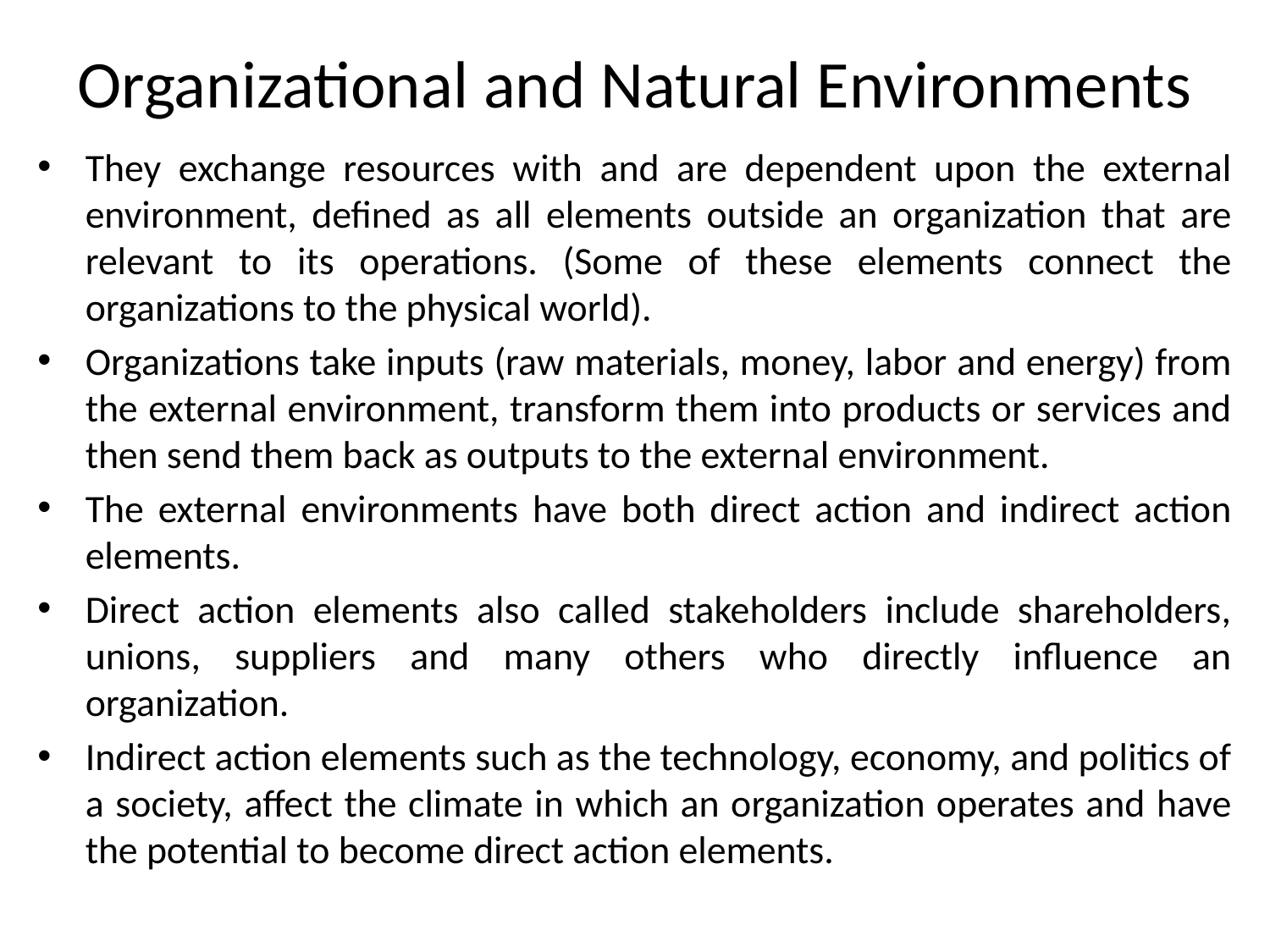

# Organizational and Natural Environments
They exchange resources with and are dependent upon the external environment, defined as all elements outside an organization that are relevant to its operations. (Some of these elements connect the organizations to the physical world).
Organizations take inputs (raw materials, money, labor and energy) from the external environment, transform them into products or services and then send them back as outputs to the external environment.
The external environments have both direct action and indirect action elements.
Direct action elements also called stakeholders include shareholders, unions, suppliers and many others who directly influence an organization.
Indirect action elements such as the technology, economy, and politics of a society, affect the climate in which an organization operates and have the potential to become direct action elements.